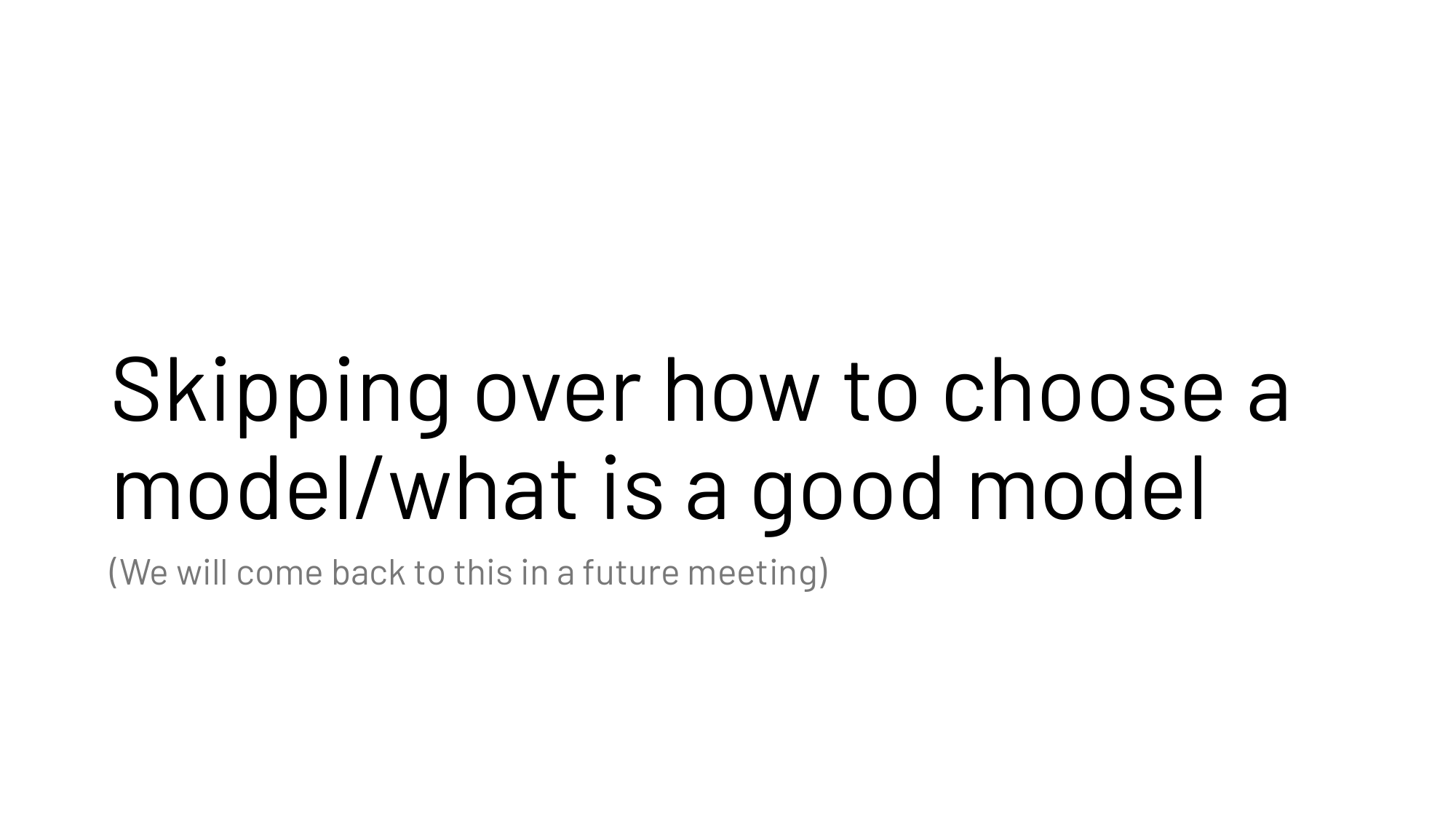

# Skipping over how to choose a model/what is a good model
(We will come back to this in a future meeting)